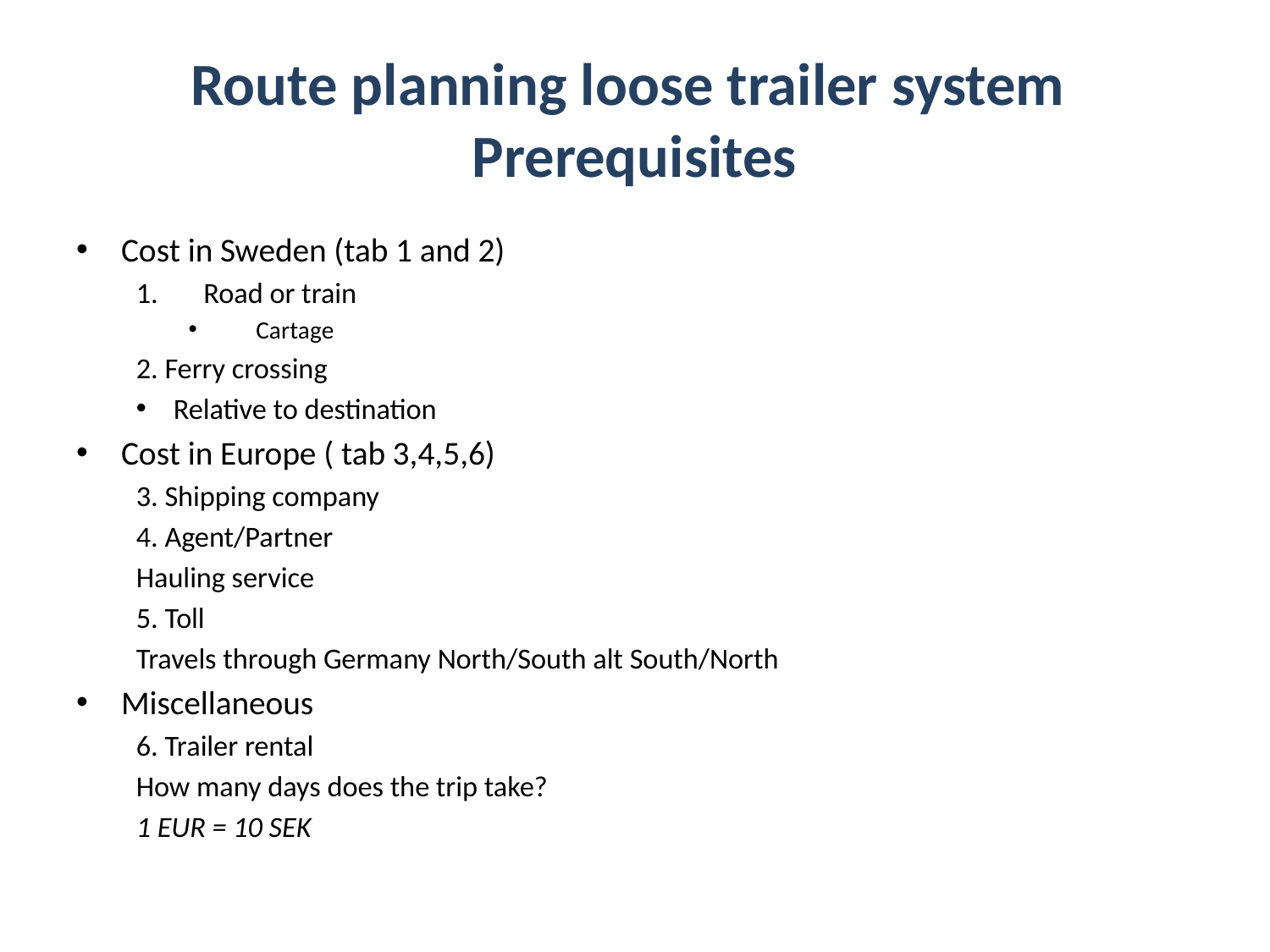

# Route planning loose trailer system Prerequisites
Cost in Sweden (tab 1 and 2)
Road or train
Cartage
2. Ferry crossing
Relative to destination
Cost in Europe ( tab 3,4,5,6)
3. Shipping company
4. Agent/Partner
Hauling service
5. Toll
Travels through Germany North/South alt South/North
Miscellaneous
6. Trailer rental
How many days does the trip take?
1 EUR = 10 SEK